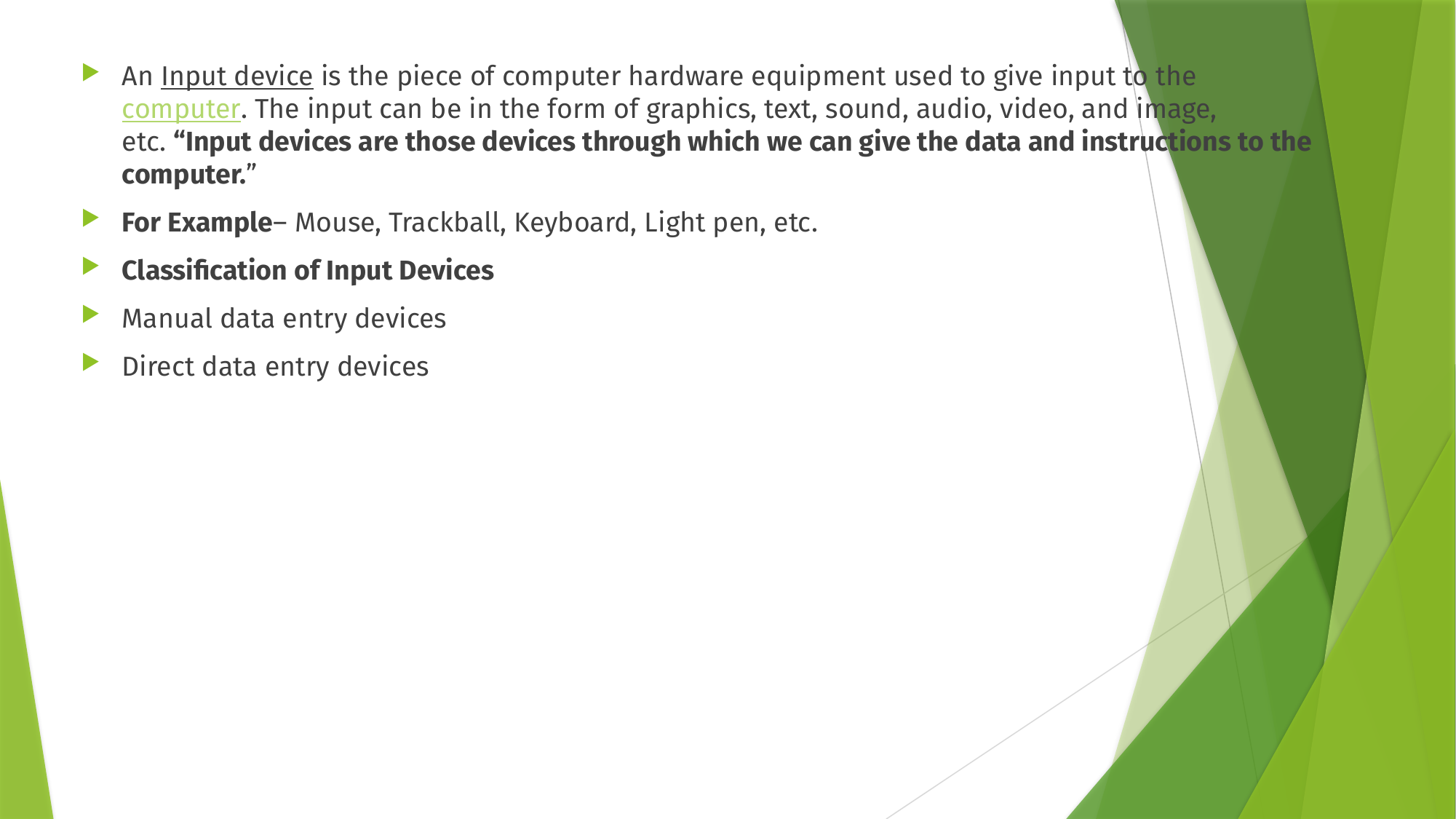

An Input device is the piece of computer hardware equipment used to give input to the computer. The input can be in the form of graphics, text, sound, audio, video, and image, etc. “Input devices are those devices through which we can give the data and instructions to the computer.”
For Example– Mouse, Trackball, Keyboard, Light pen, etc.
Classification of Input Devices
Manual data entry devices
Direct data entry devices